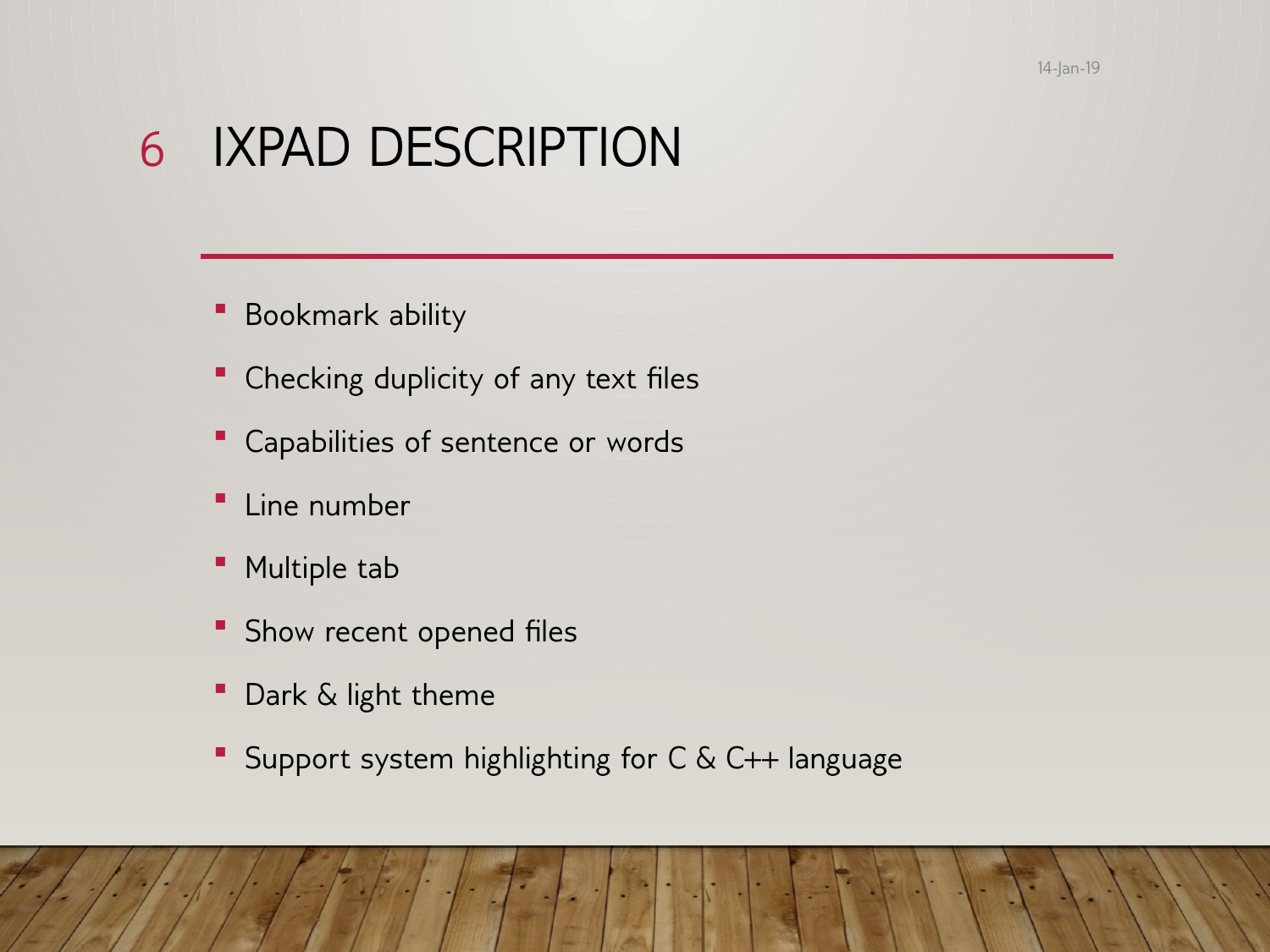

14-Jan-19
6
# iXpad Description
Bookmark ability
Checking duplicity of any text files
Capabilities of sentence or words
Line number
Multiple tab
Show recent opened files
Dark & light theme
Support system highlighting for C & C++ language